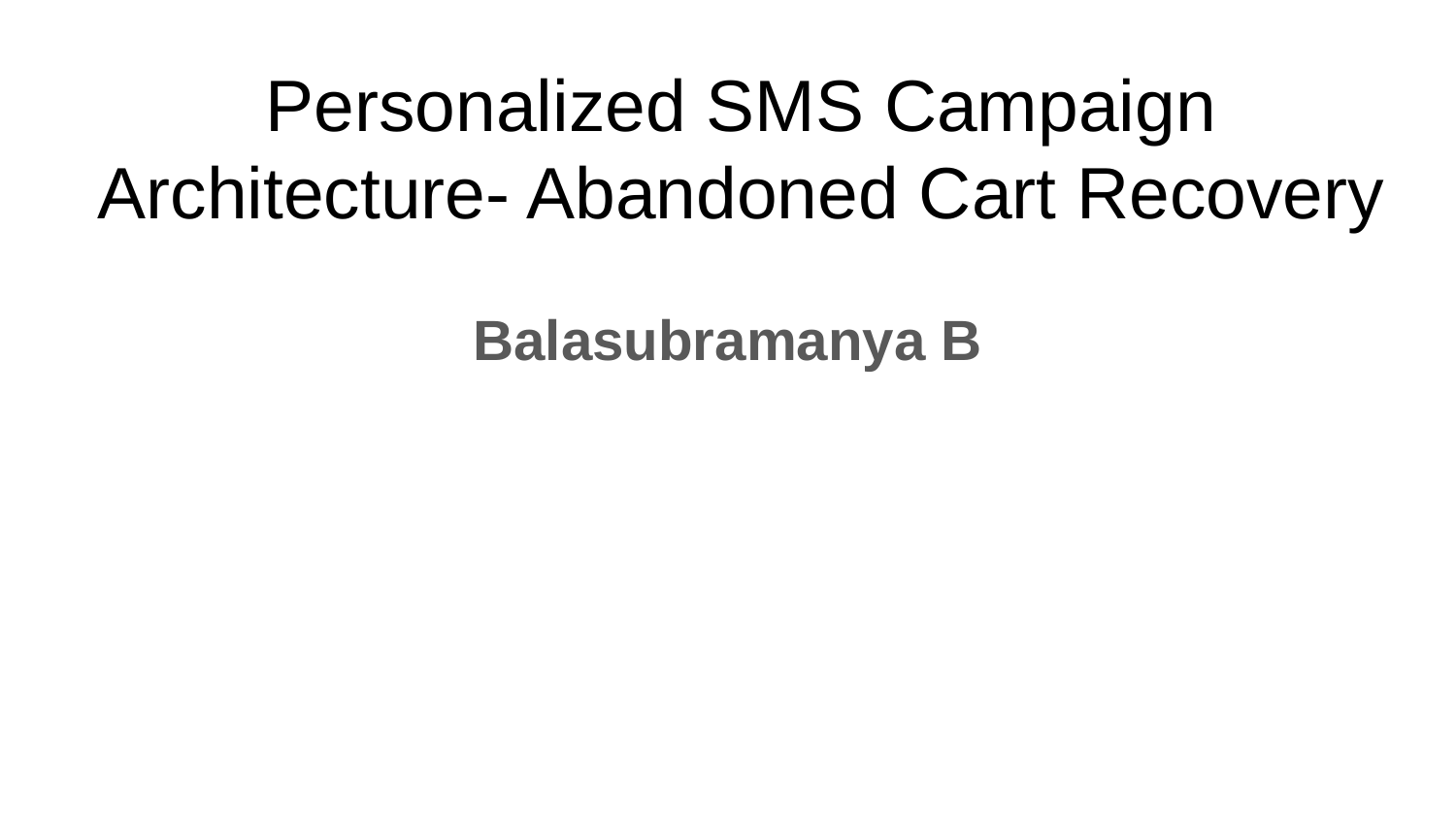

# Personalized SMS Campaign Architecture- Abandoned Cart Recovery
Balasubramanya B